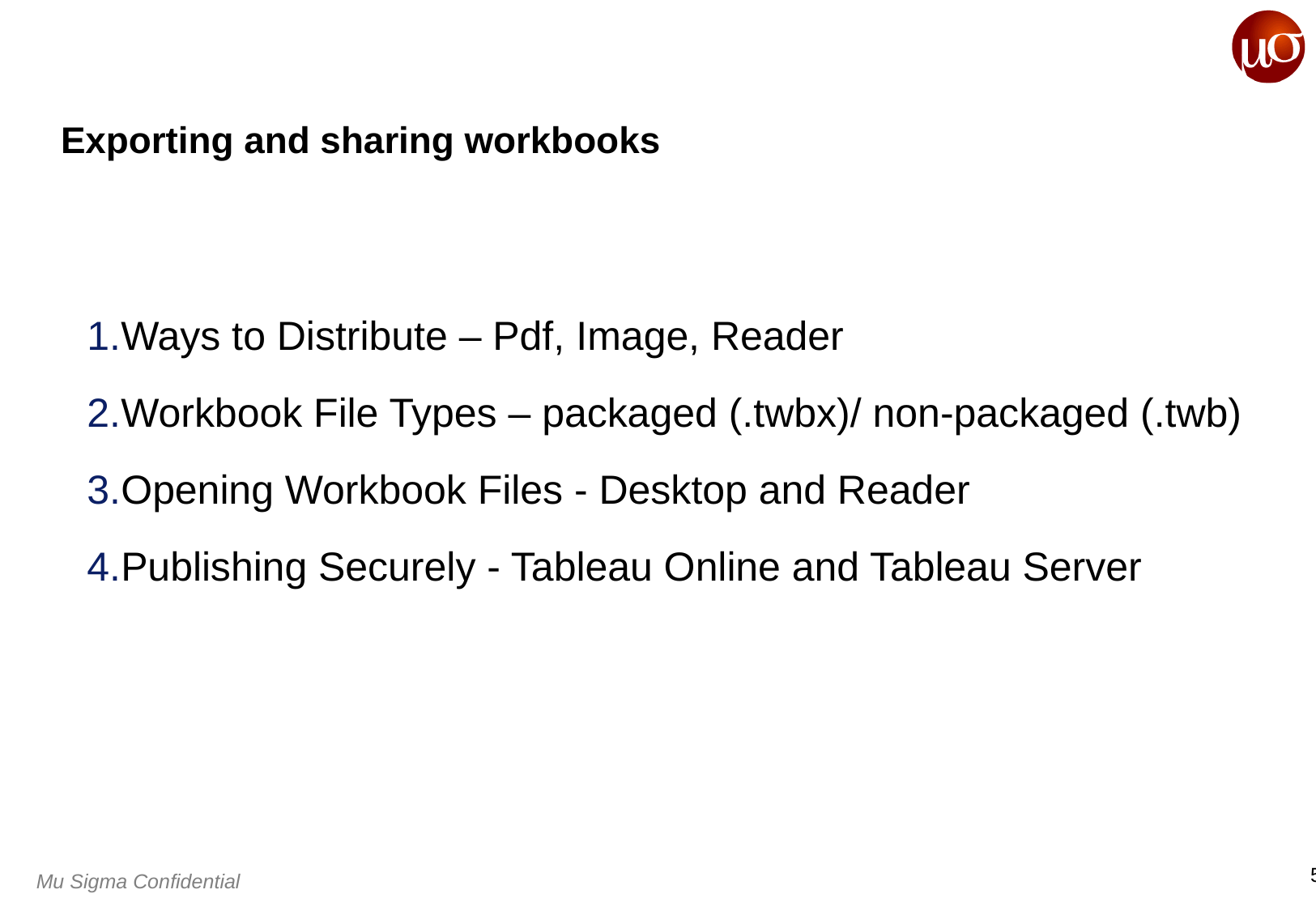

# Exporting and sharing workbooks
Ways to Distribute – Pdf, Image, Reader
Workbook File Types – packaged (.twbx)/ non-packaged (.twb)
Opening Workbook Files - Desktop and Reader
Publishing Securely - Tableau Online and Tableau Server